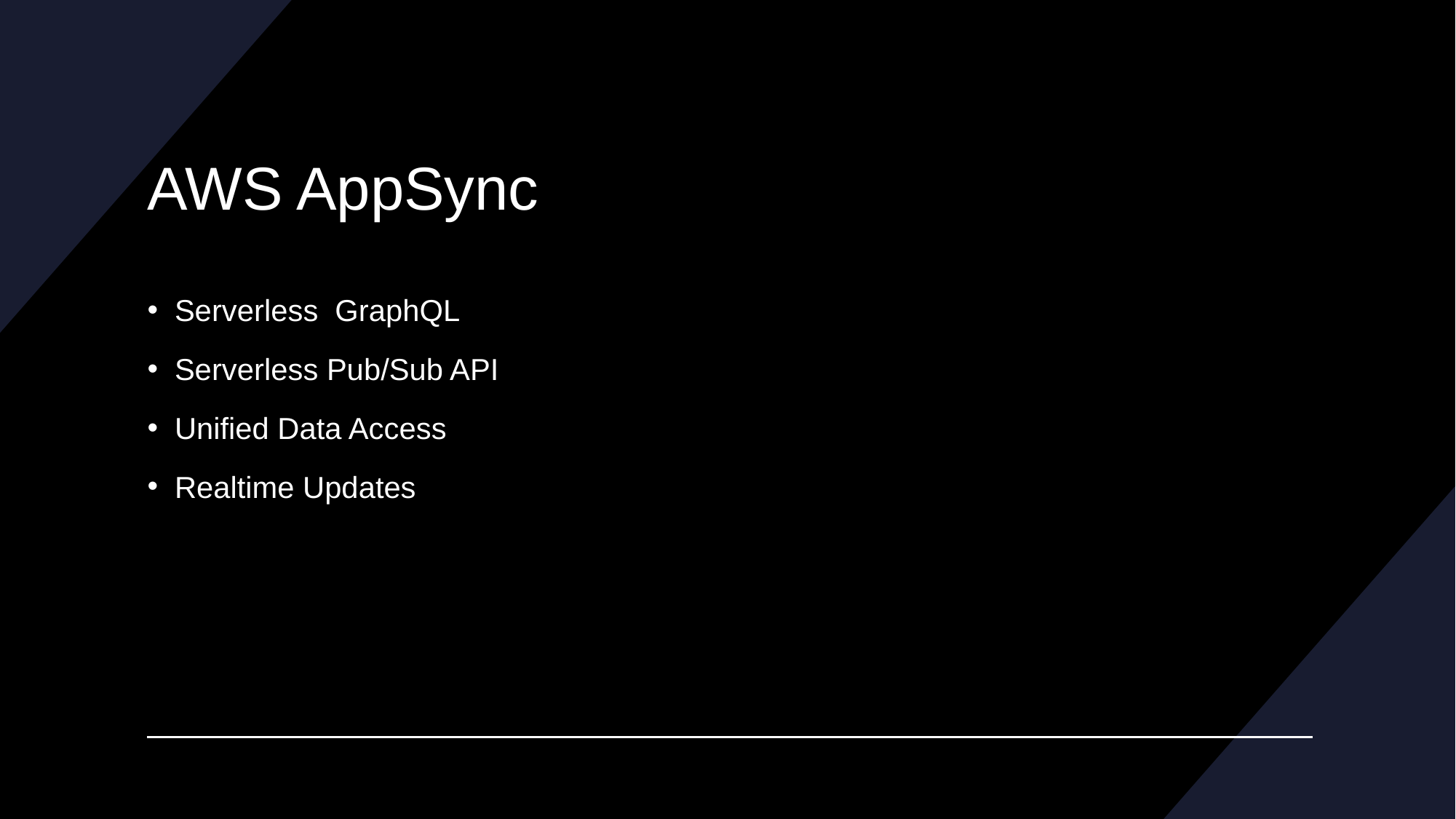

# AWS AppSync
Serverless  GraphQL
Serverless Pub/Sub API
Unified Data Access
Realtime Updates